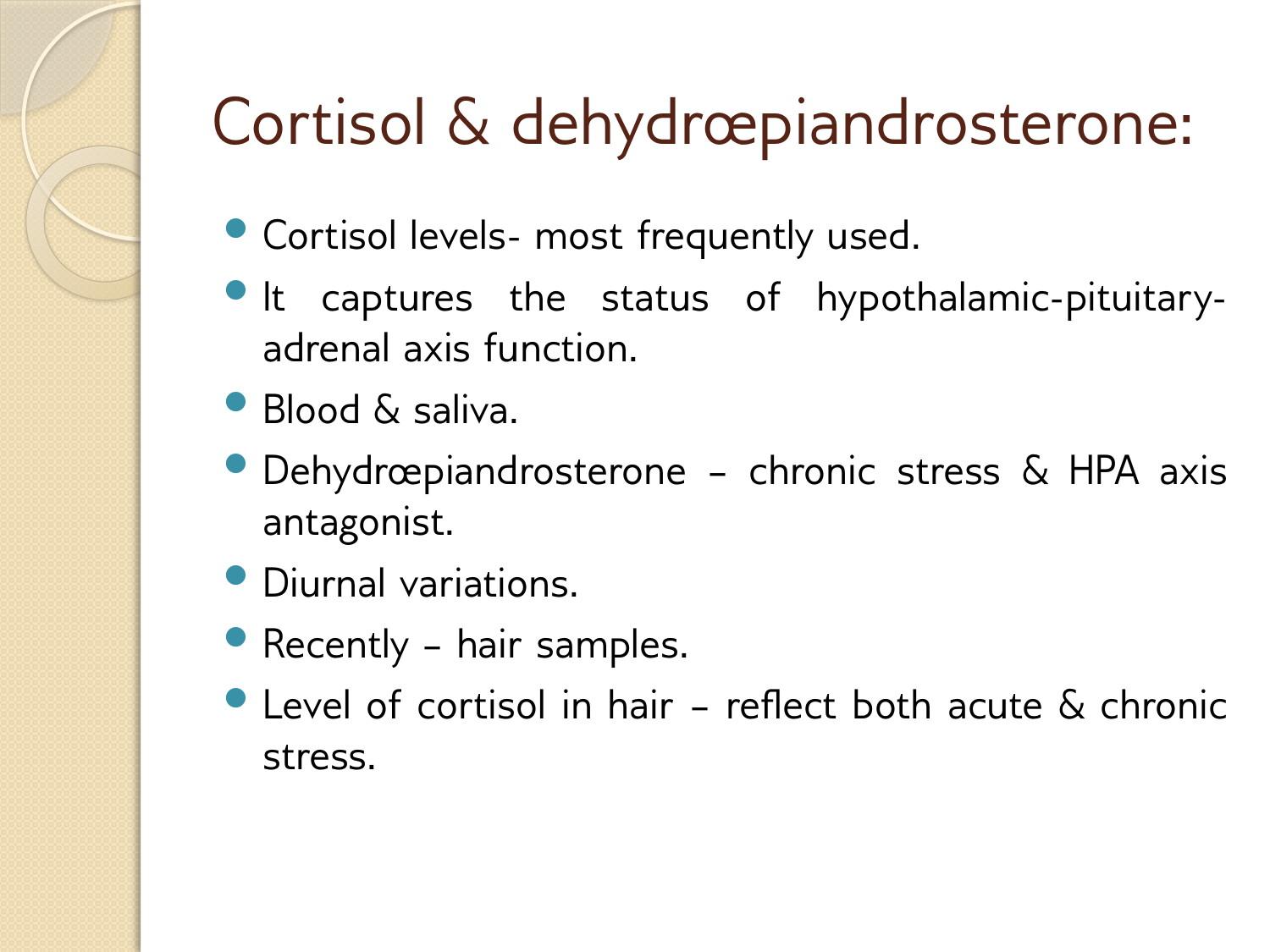

# Cortisol & dehydroepiandrosterone:
Cortisol levels- most frequently used.
It captures the status of hypothalamic-pituitary-adrenal axis function.
Blood & saliva.
Dehydroepiandrosterone – chronic stress & HPA axis antagonist.
Diurnal variations.
Recently – hair samples.
Level of cortisol in hair – reflect both acute & chronic stress.